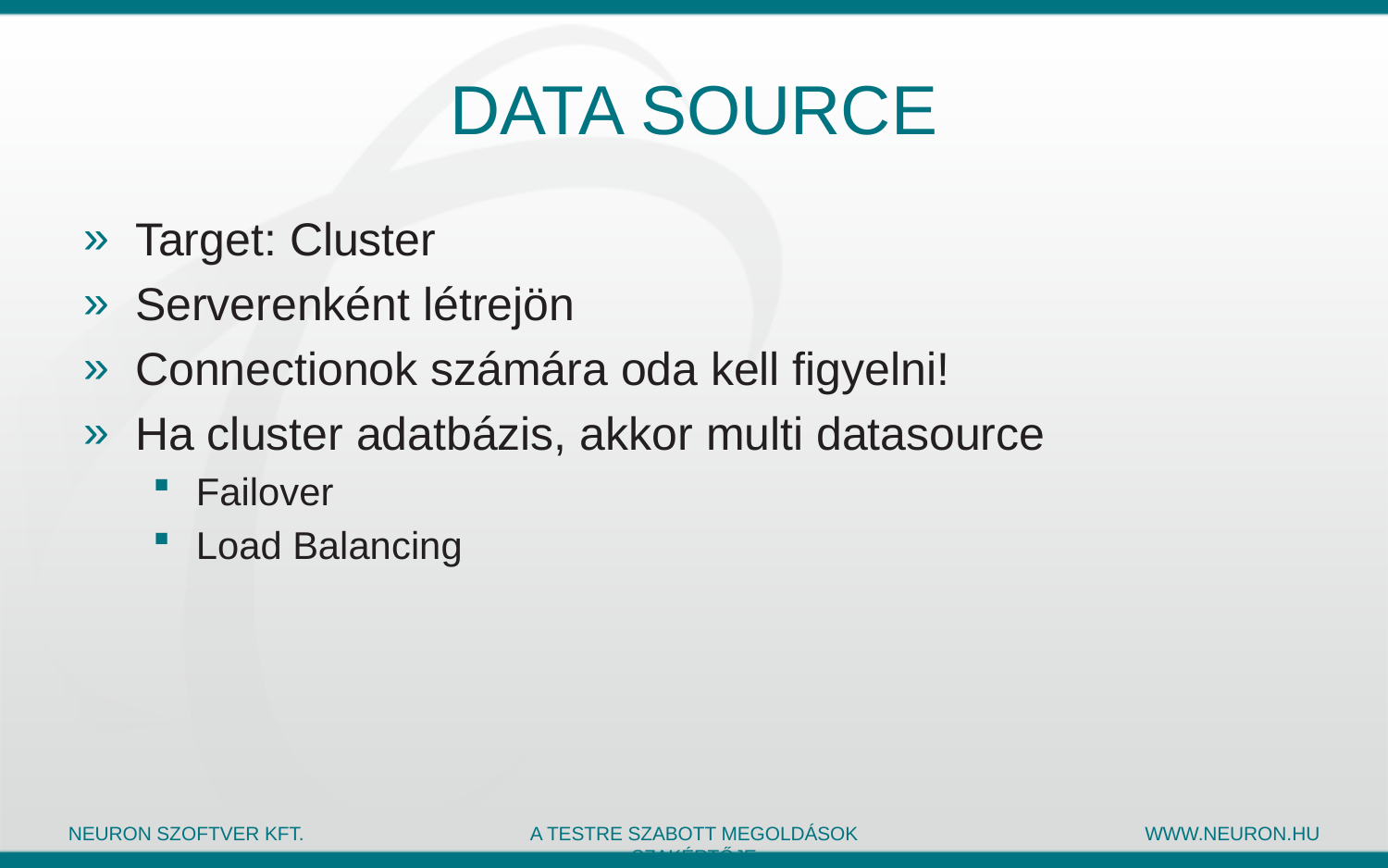

# Data Source
Target: Cluster
Serverenként létrejön
Connectionok számára oda kell figyelni!
Ha cluster adatbázis, akkor multi datasource
Failover
Load Balancing